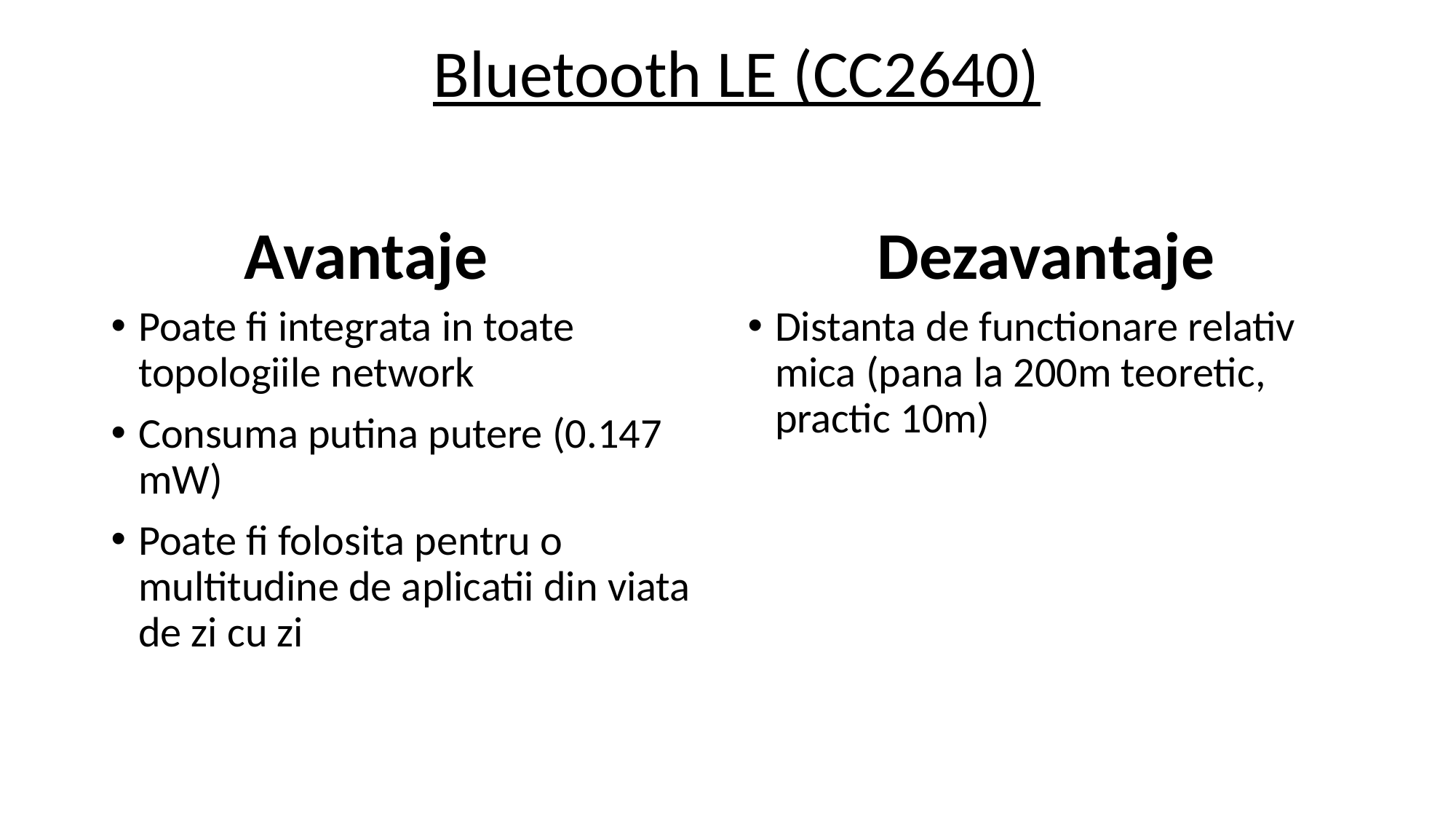

# Bluetooth LE (CC2640)
Avantaje
Dezavantaje
Poate fi integrata in toate topologiile network
Consuma putina putere (0.147 mW)
Poate fi folosita pentru o multitudine de aplicatii din viata de zi cu zi
Distanta de functionare relativ mica (pana la 200m teoretic, practic 10m)